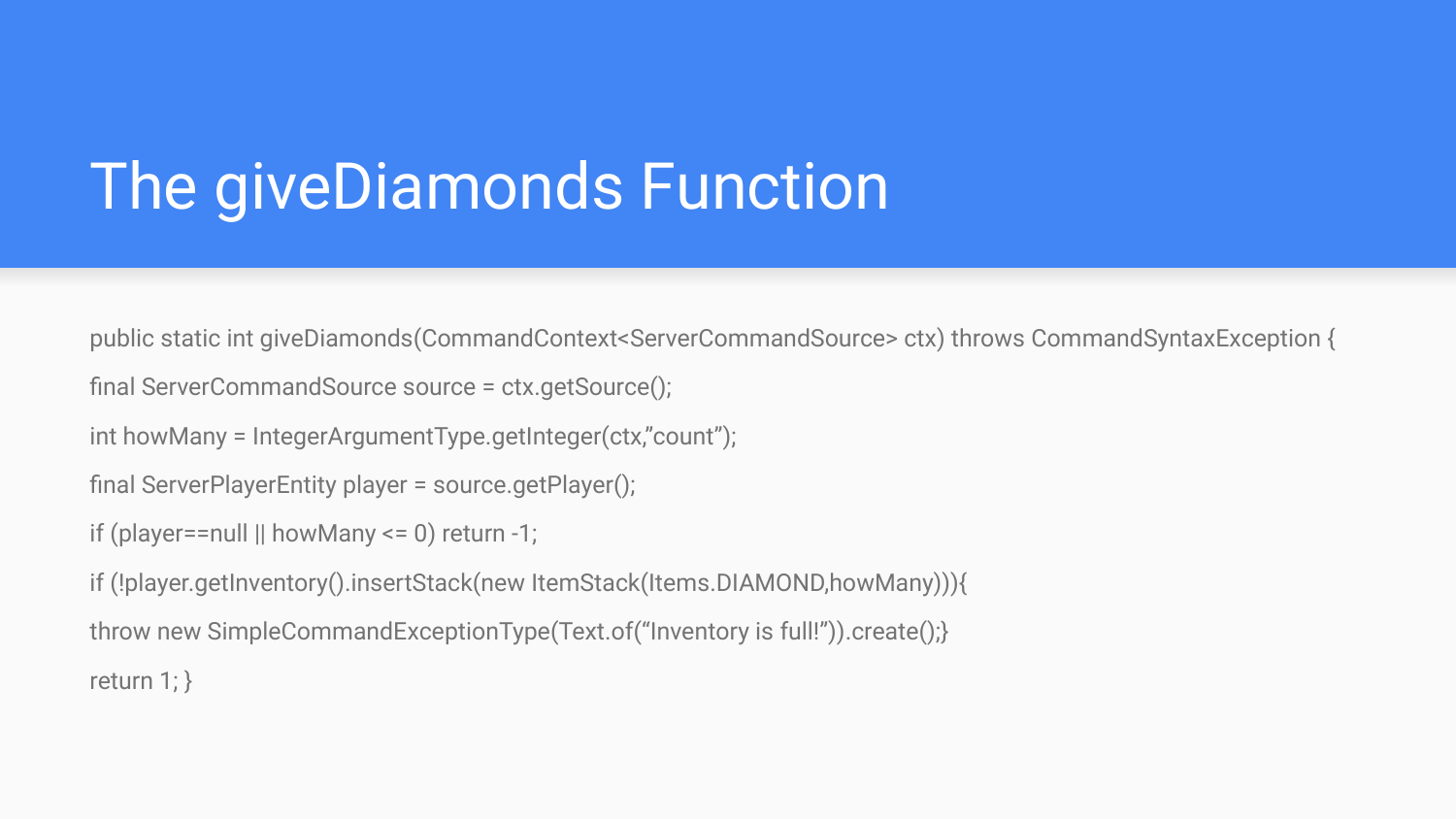

# The giveDiamonds Function
public static int giveDiamonds(CommandContext<ServerCommandSource> ctx) throws CommandSyntaxException {
final ServerCommandSource source = ctx.getSource();
int howMany = IntegerArgumentType.getInteger(ctx,”count”);
final ServerPlayerEntity player = source.getPlayer();
if (player==null || howMany <= 0) return -1;
if (!player.getInventory().insertStack(new ItemStack(Items.DIAMOND,howMany))){
throw new SimpleCommandExceptionType(Text.of(“Inventory is full!”)).create();}
return 1; }